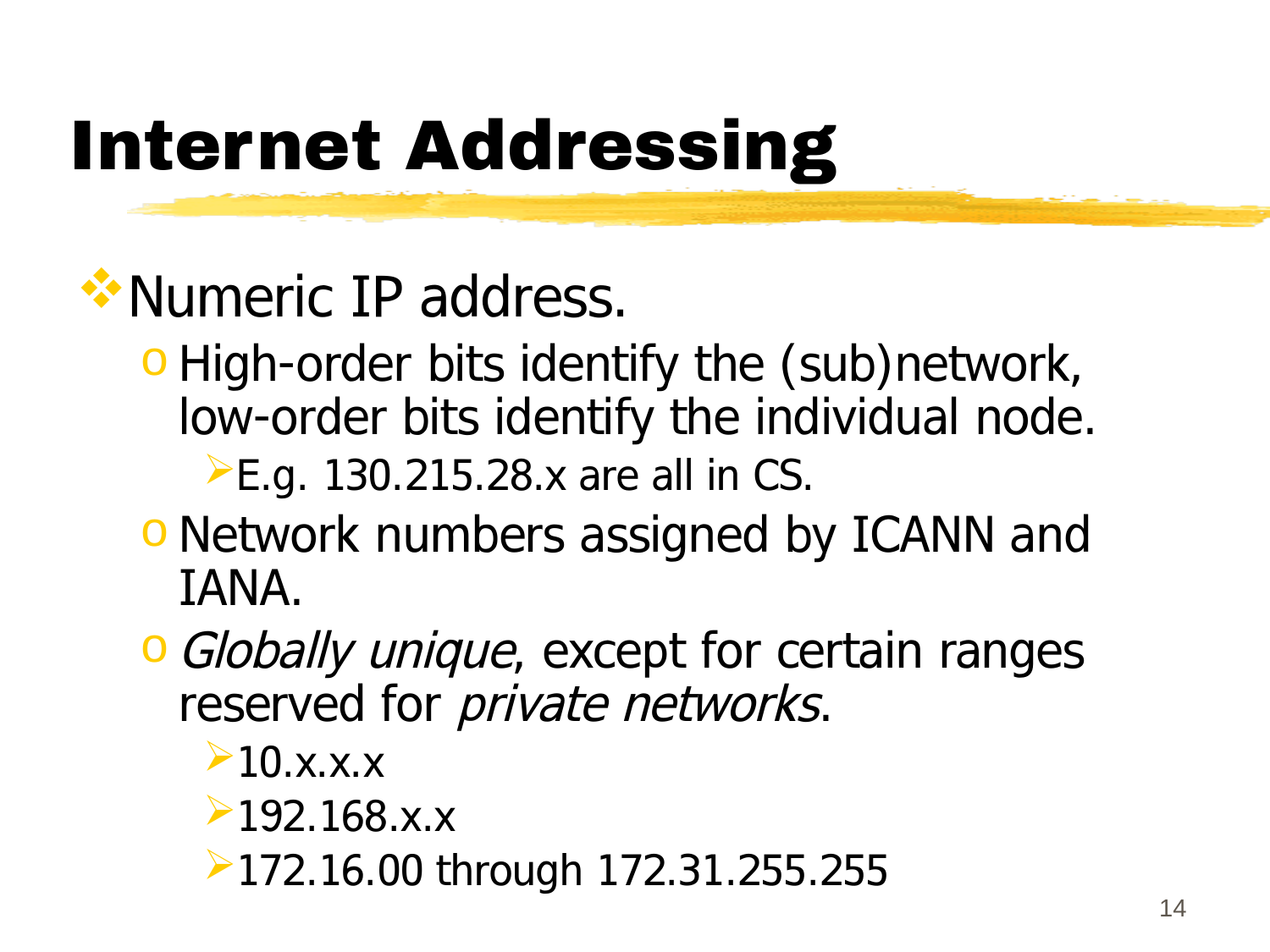

# Internet Addressing
Numeric IP address.
High-order bits identify the (sub)network, low-order bits identify the individual node.
E.g. 130.215.28.x are all in CS.
Network numbers assigned by ICANN and IANA.
Globally unique, except for certain ranges reserved for private networks.
10.x.x.x
192.168.x.x
172.16.00 through 172.31.255.255

14